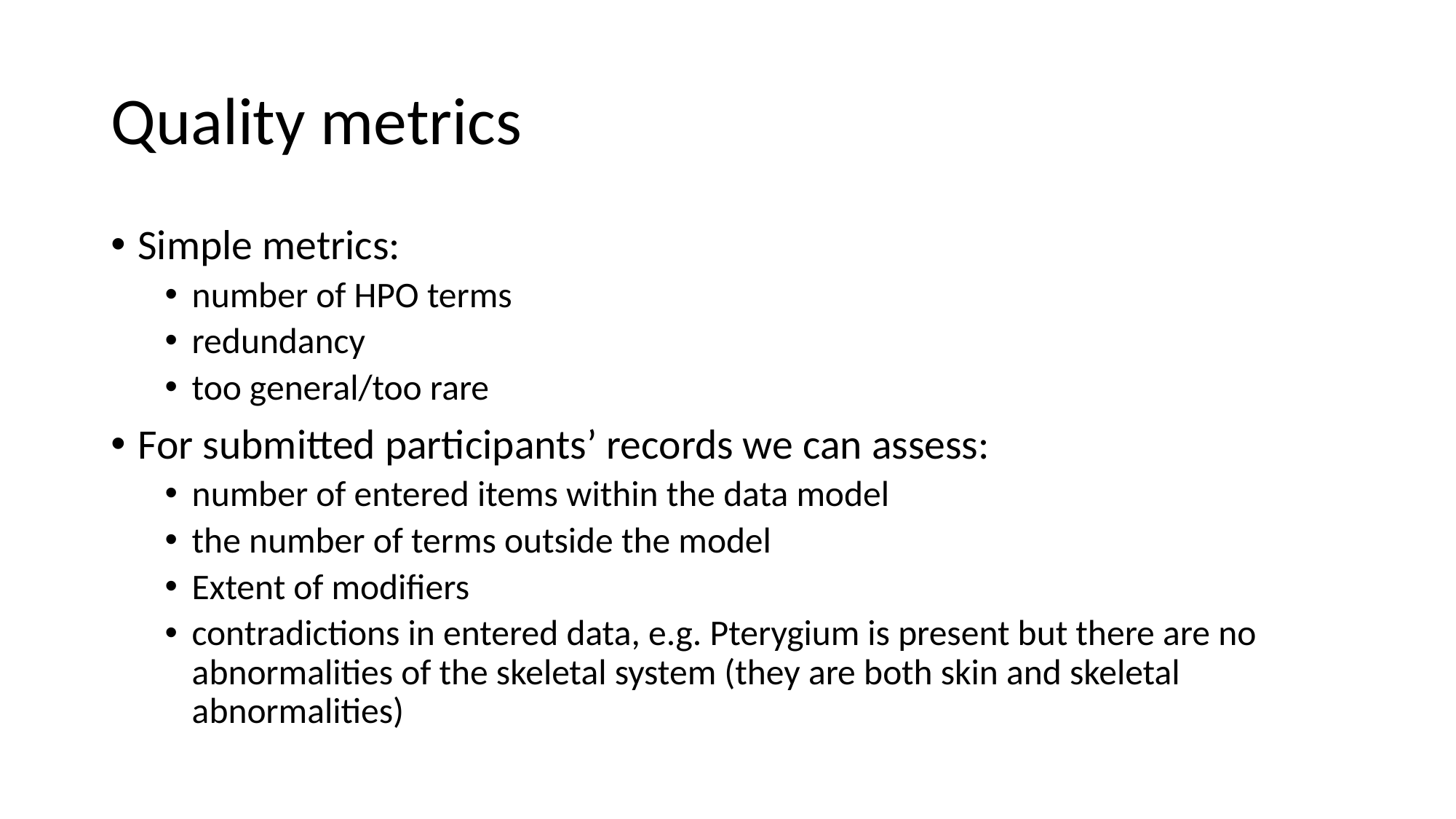

# Quality metrics
Simple metrics:
number of HPO terms
redundancy
too general/too rare
For submitted participants’ records we can assess:
number of entered items within the data model
the number of terms outside the model
Extent of modifiers
contradictions in entered data, e.g. Pterygium is present but there are no abnormalities of the skeletal system (they are both skin and skeletal abnormalities)